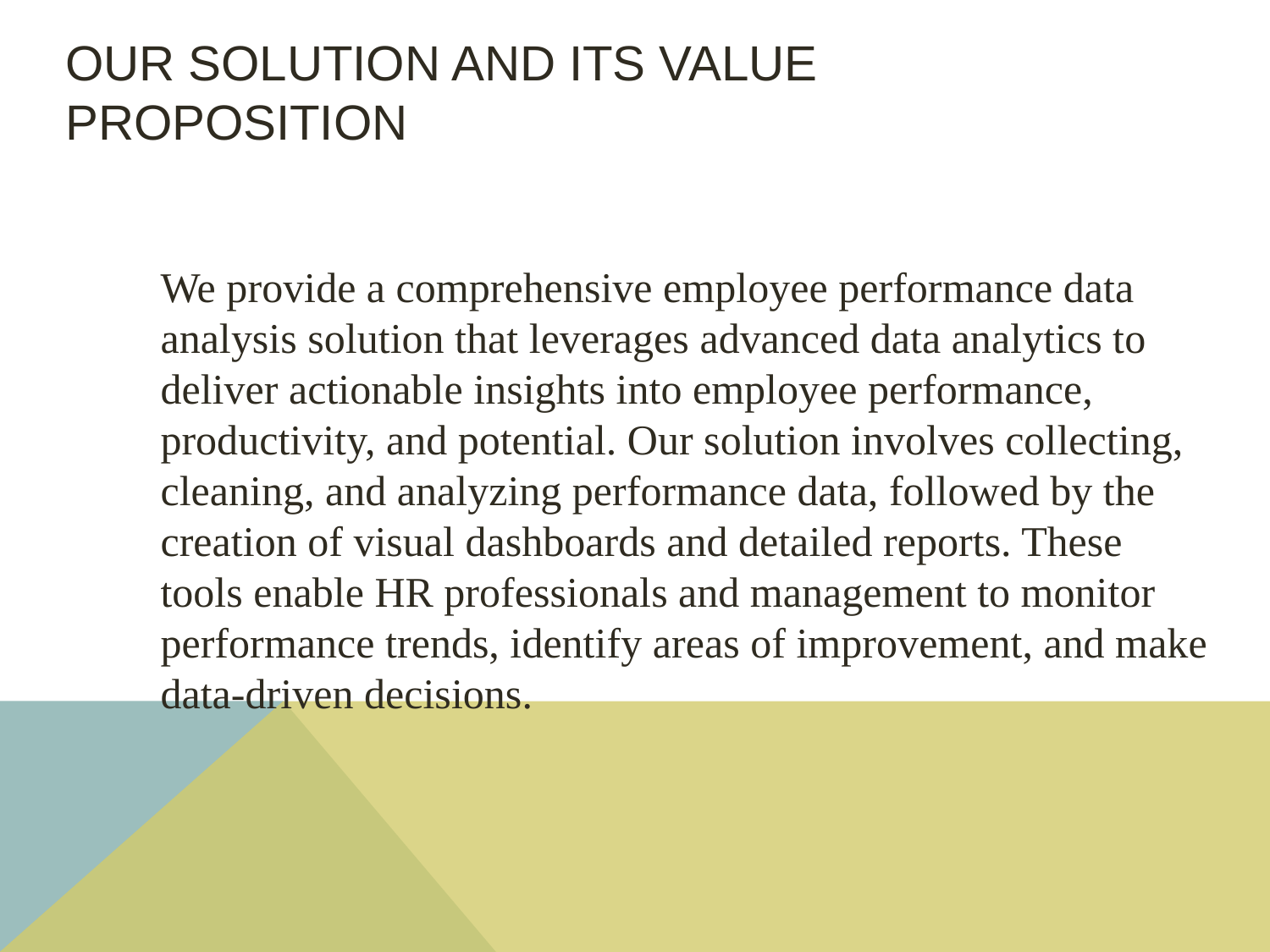

# Our solution and its value proposition
We provide a comprehensive employee performance data analysis solution that leverages advanced data analytics to deliver actionable insights into employee performance, productivity, and potential. Our solution involves collecting, cleaning, and analyzing performance data, followed by the creation of visual dashboards and detailed reports. These tools enable HR professionals and management to monitor performance trends, identify areas of improvement, and make data-driven decisions.